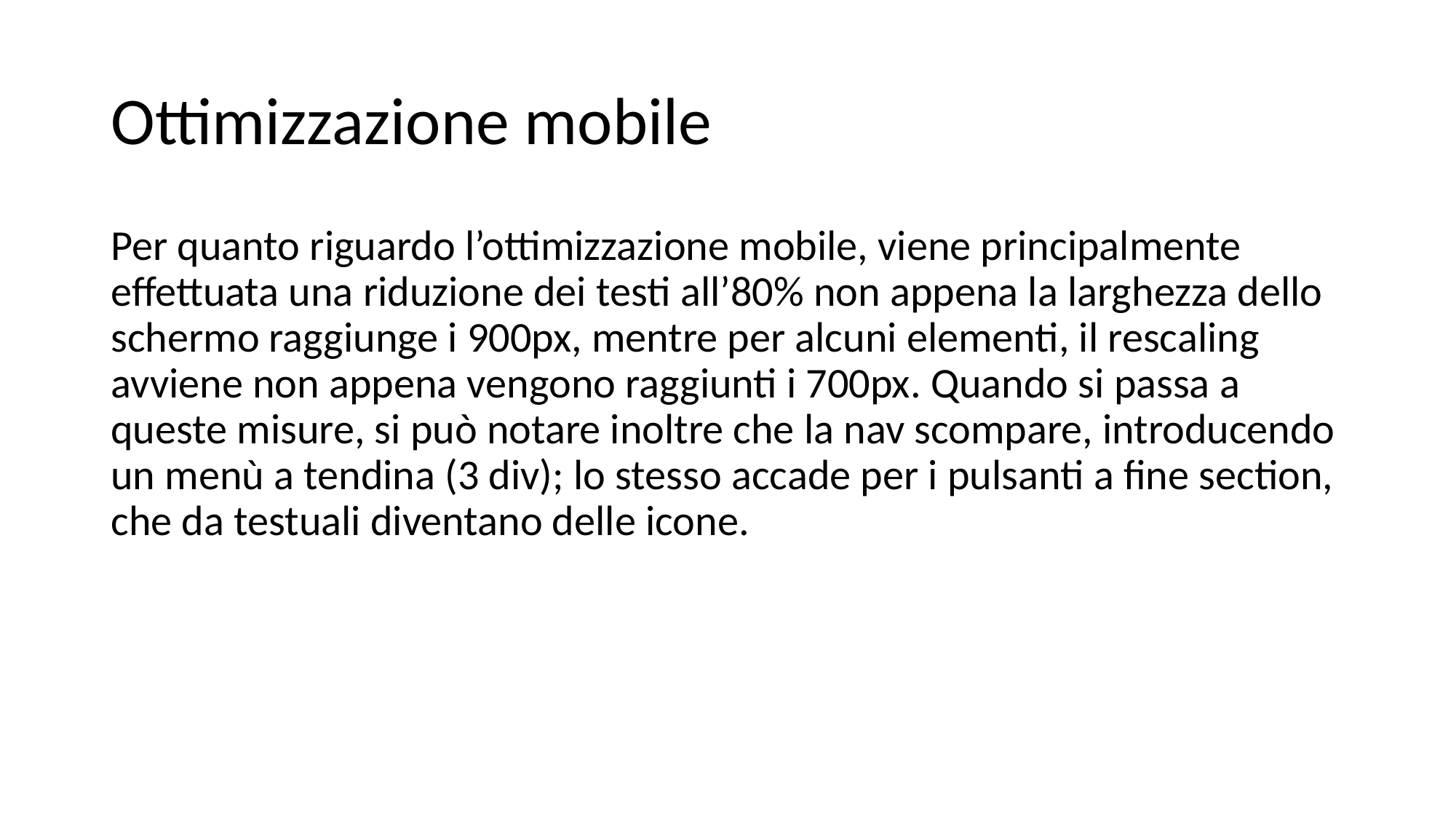

# Ottimizzazione mobile
Per quanto riguardo l’ottimizzazione mobile, viene principalmente effettuata una riduzione dei testi all’80% non appena la larghezza dello schermo raggiunge i 900px, mentre per alcuni elementi, il rescaling avviene non appena vengono raggiunti i 700px. Quando si passa a queste misure, si può notare inoltre che la nav scompare, introducendo un menù a tendina (3 div); lo stesso accade per i pulsanti a fine section, che da testuali diventano delle icone.